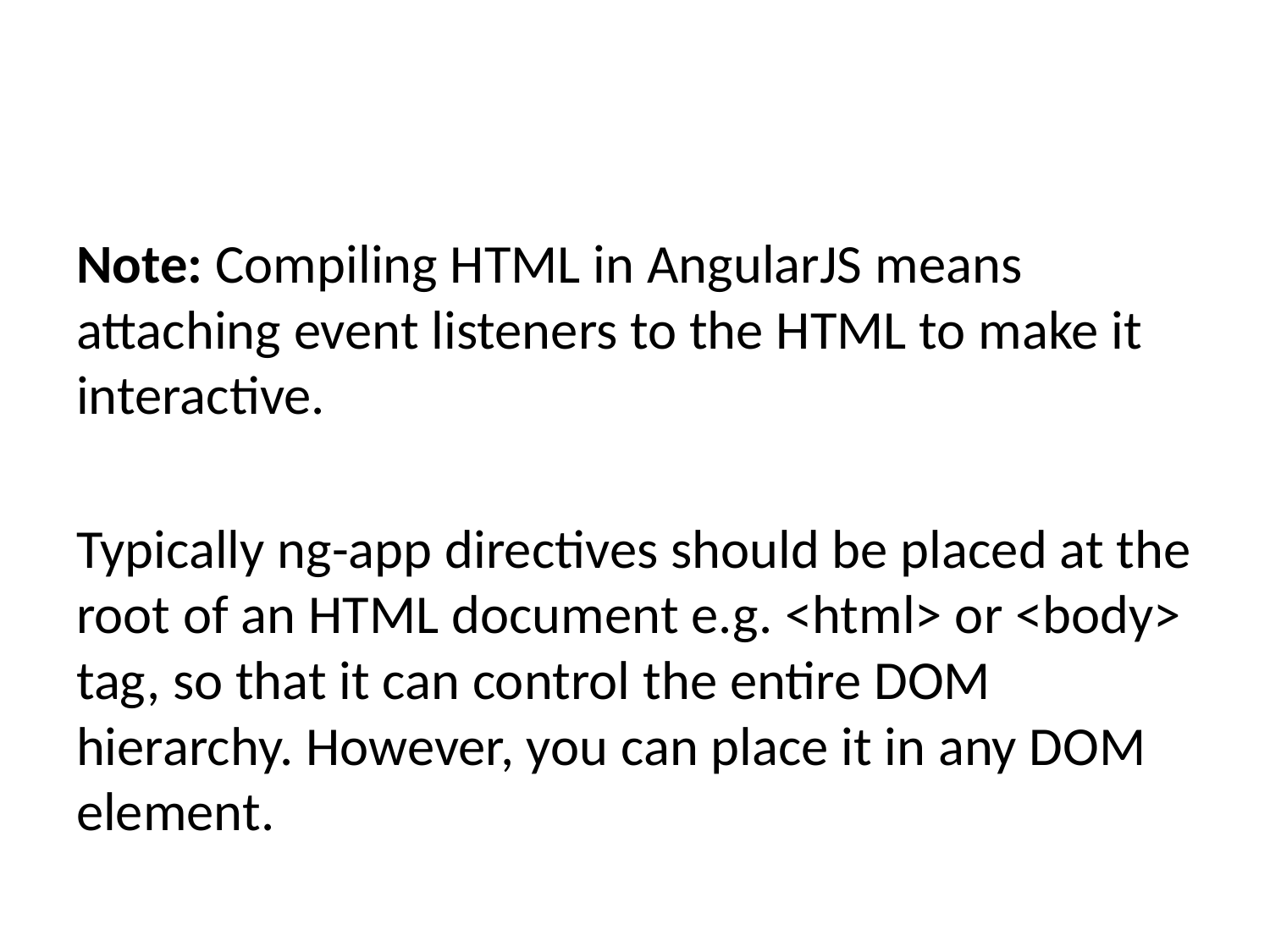

Note: Compiling HTML in AngularJS means attaching event listeners to the HTML to make it interactive.

Typically ng-app directives should be placed at the root of an HTML document e.g. <html> or <body> tag, so that it can control the entire DOM hierarchy. However, you can place it in any DOM element.